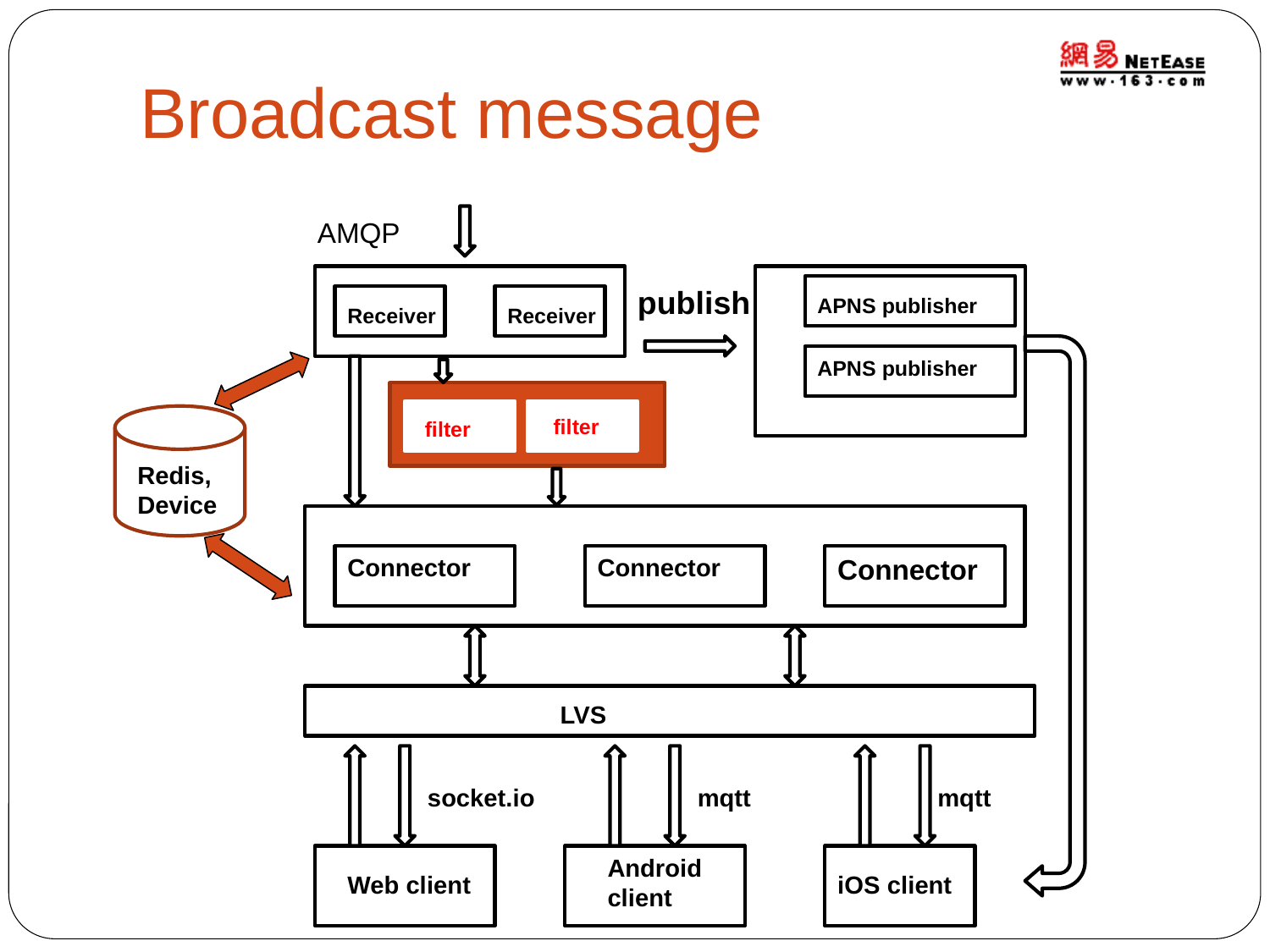

# Broadcast message

AMQP

publish

APNS publisher

Receiver
Receiver

APNS publisher

 filter
 filter
Redis,
Device

Connector

Connector

Connector

	             LVS

socket.io

mqtt

mqtt

Android client

Web client
iOS client